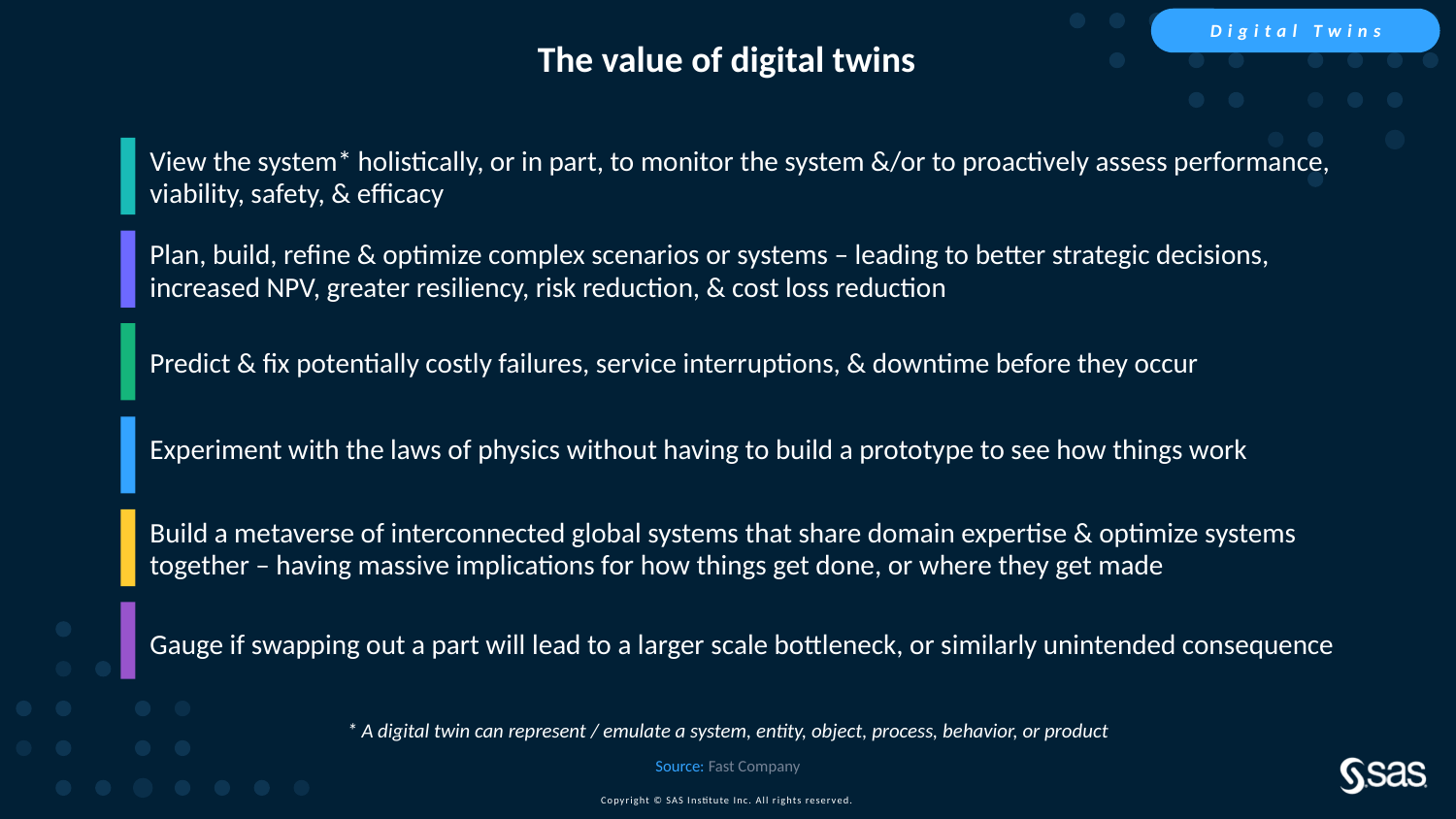

Digital Twins
The value of digital twins
View the system* holistically, or in part, to monitor the system &/or to proactively assess performance, viability, safety, & efficacy

Plan, build, refine & optimize complex scenarios or systems – leading to better strategic decisions,
increased NPV, greater resiliency, risk reduction, & cost loss reduction

Predict & fix potentially costly failures, service interruptions, & downtime before they occur

Experiment with the laws of physics without having to build a prototype to see how things work
Build a metaverse of interconnected global systems that share domain expertise & optimize systems together – having massive implications for how things get done, or where they get made

Gauge if swapping out a part will lead to a larger scale bottleneck, or similarly unintended consequence
* A digital twin can represent / emulate a system, entity, object, process, behavior, or product
Source: Fast Company